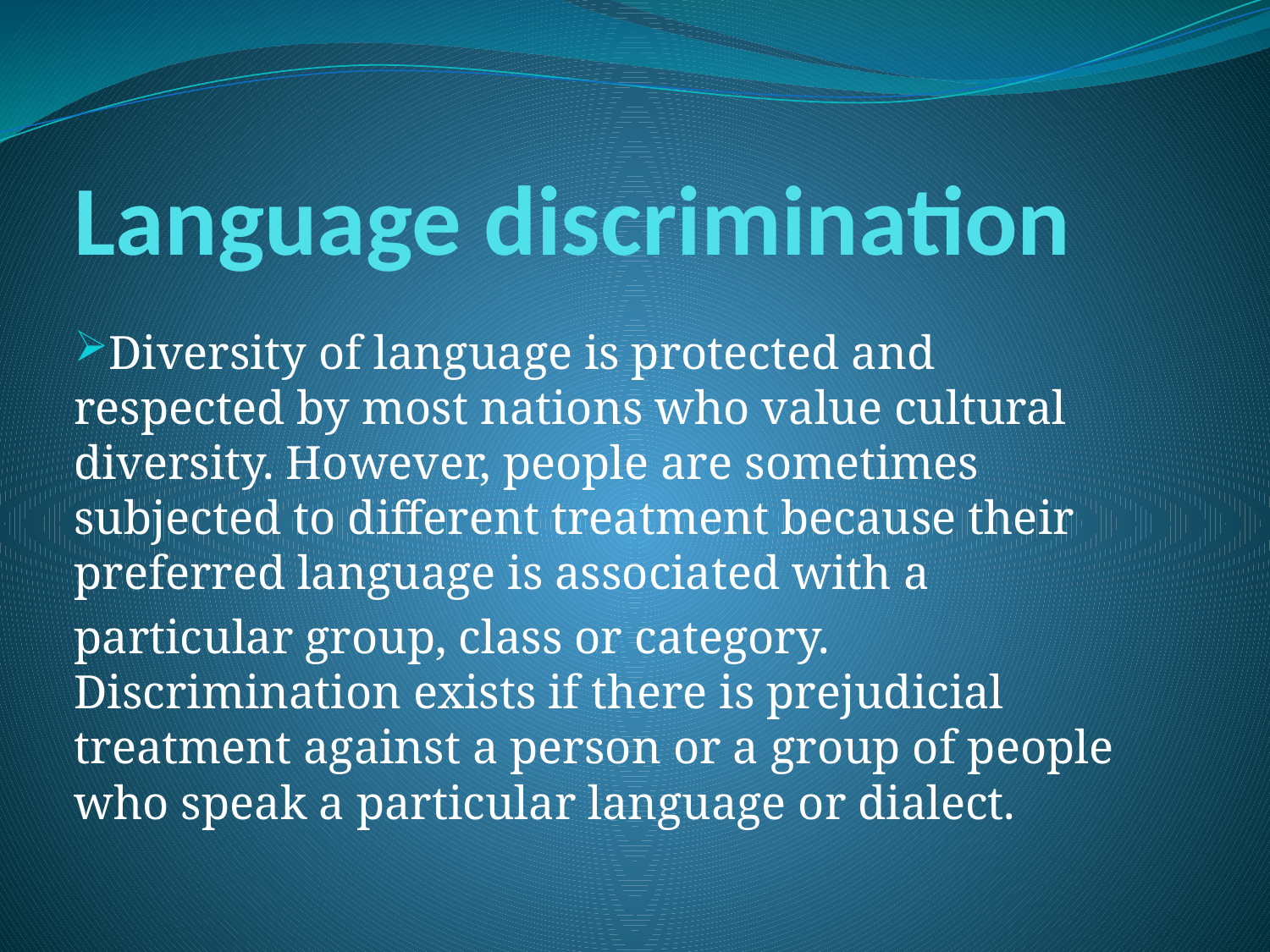

# Language discrimination
Diversity of language is protected and respected by most nations who value cultural diversity. However, people are sometimes subjected to different treatment because their preferred language is associated with a
particular group, class or category. Discrimination exists if there is prejudicial treatment against a person or a group of people who speak a particular language or dialect.